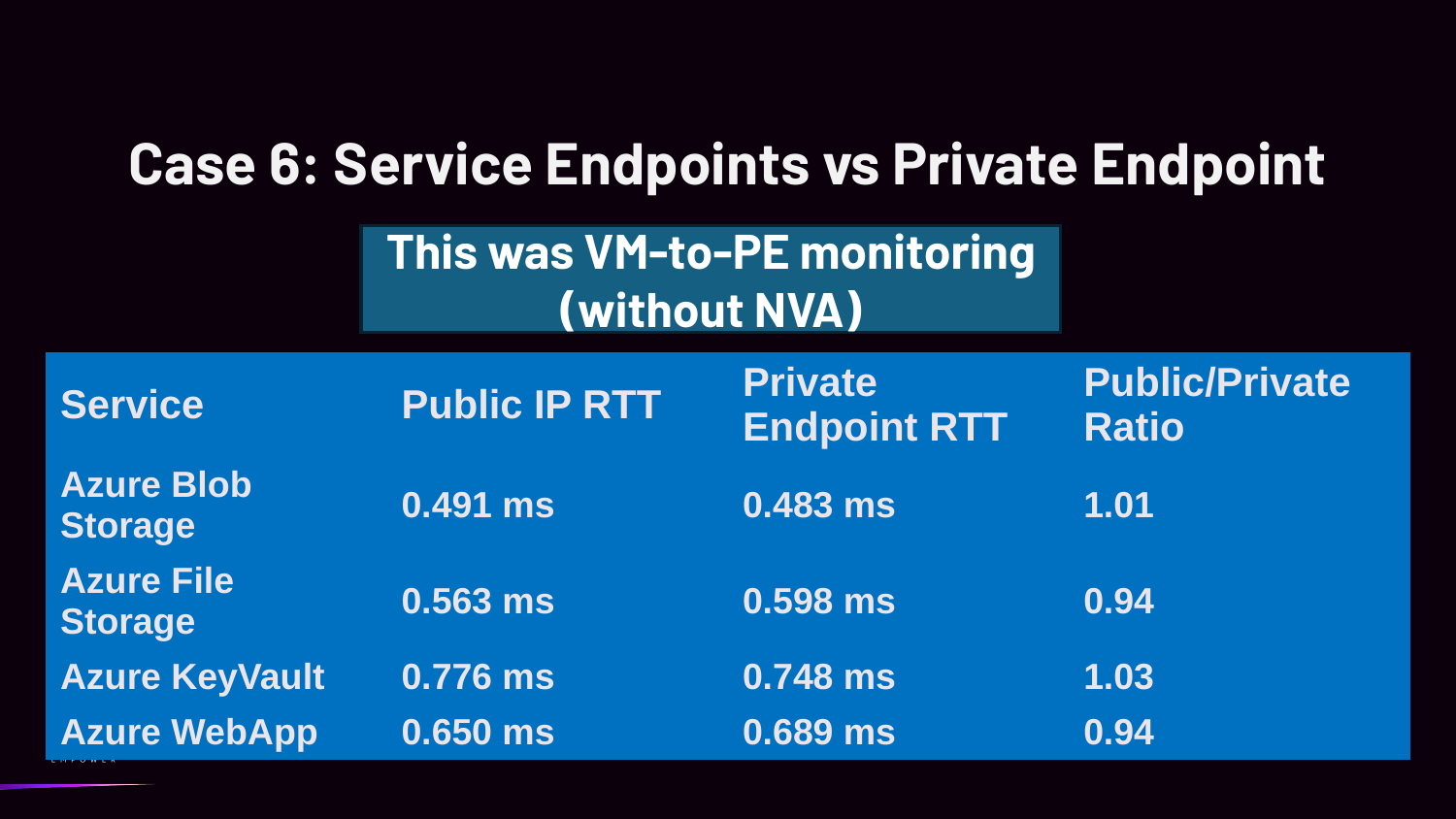

# Case 6: Service Endpoints vs Private Endpoint
This was VM-to-PE monitoring (without NVA)
| Service | Public IP RTT | Private Endpoint RTT | Public/Private Ratio |
| --- | --- | --- | --- |
| Azure Blob Storage | 0.491 ms | 0.483 ms | 1.01 |
| Azure File Storage | 0.563 ms | 0.598 ms | 0.94 |
| Azure KeyVault | 0.776 ms | 0.748 ms | 1.03 |
| Azure WebApp | 0.650 ms | 0.689 ms | 0.94 |